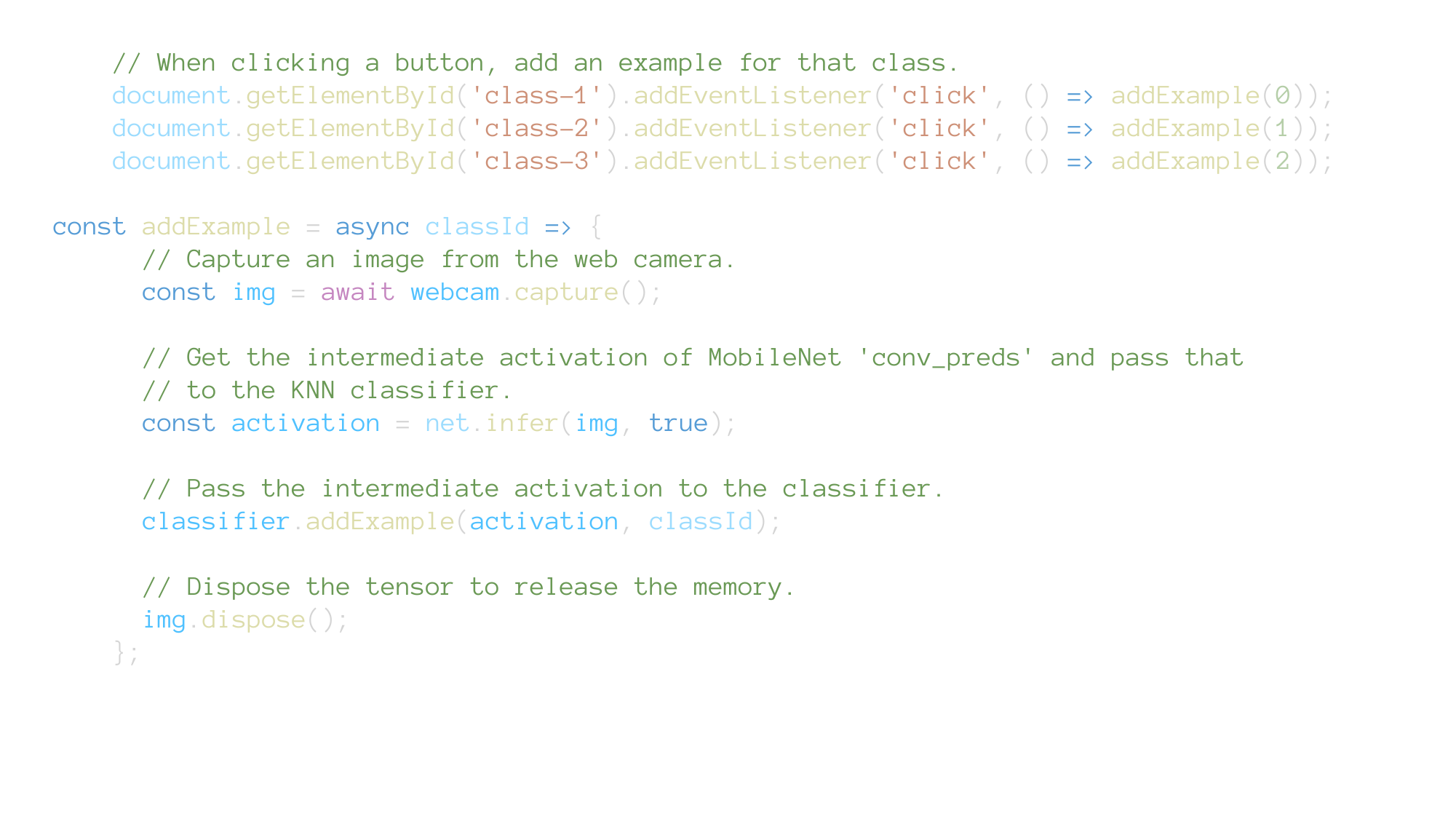

// When clicking a button, add an example for that class.
    document.getElementById('class-1').addEventListener('click', () => addExample(0));
    document.getElementById('class-2').addEventListener('click', () => addExample(1));
    document.getElementById('class-3').addEventListener('click', () => addExample(2));

const addExample = async classId => {
      // Capture an image from the web camera.
      const img = await webcam.capture();

      // Get the intermediate activation of MobileNet 'conv_preds' and pass that
      // to the KNN classifier.
      const activation = net.infer(img, true);

      // Pass the intermediate activation to the classifier.
      classifier.addExample(activation, classId);

      // Dispose the tensor to release the memory.
      img.dispose();
    };